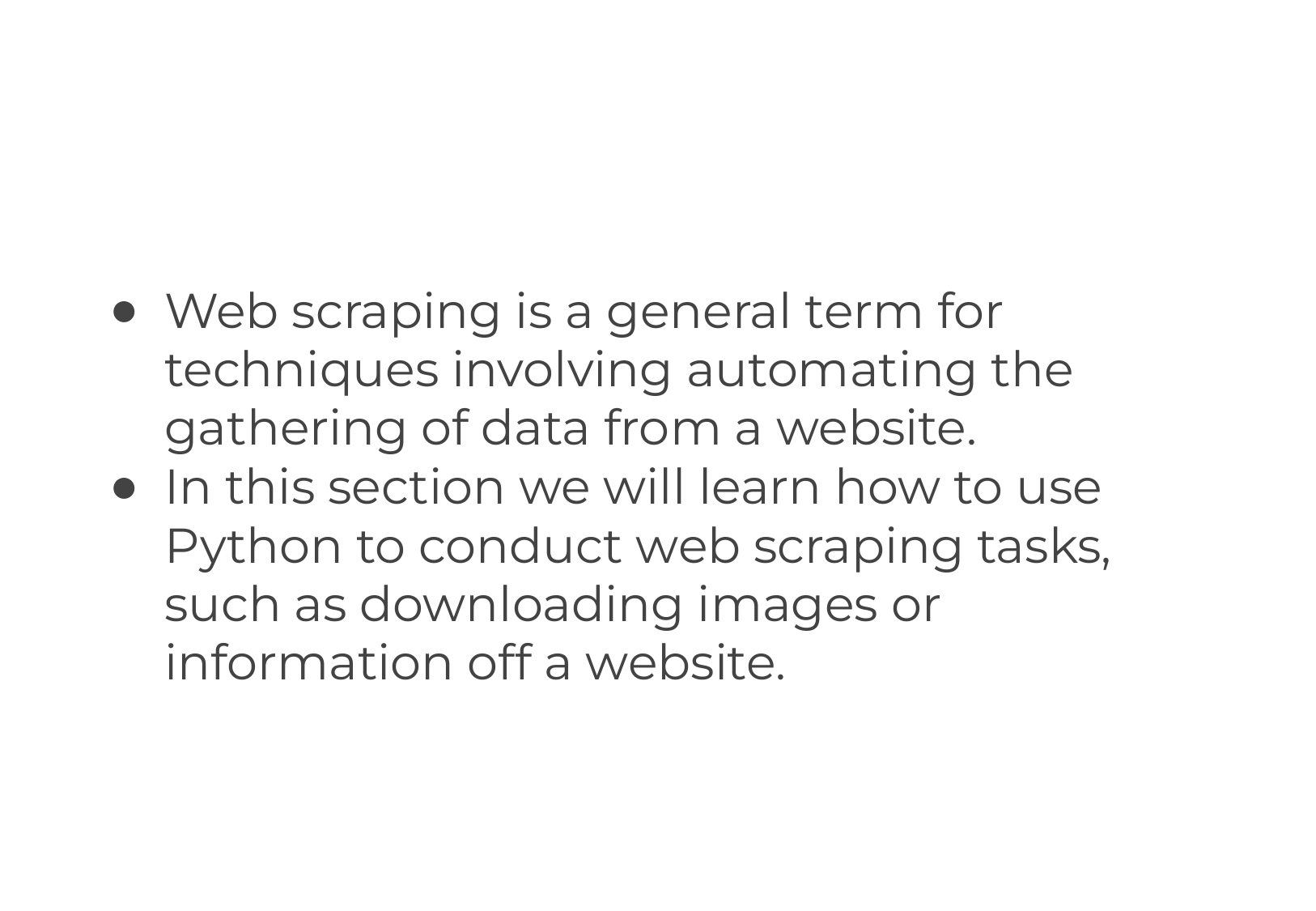

Web scraping is a general term for techniques involving automating the gathering of data from a website.
In this section we will learn how to use Python to conduct web scraping tasks, such as downloading images or information off a website.